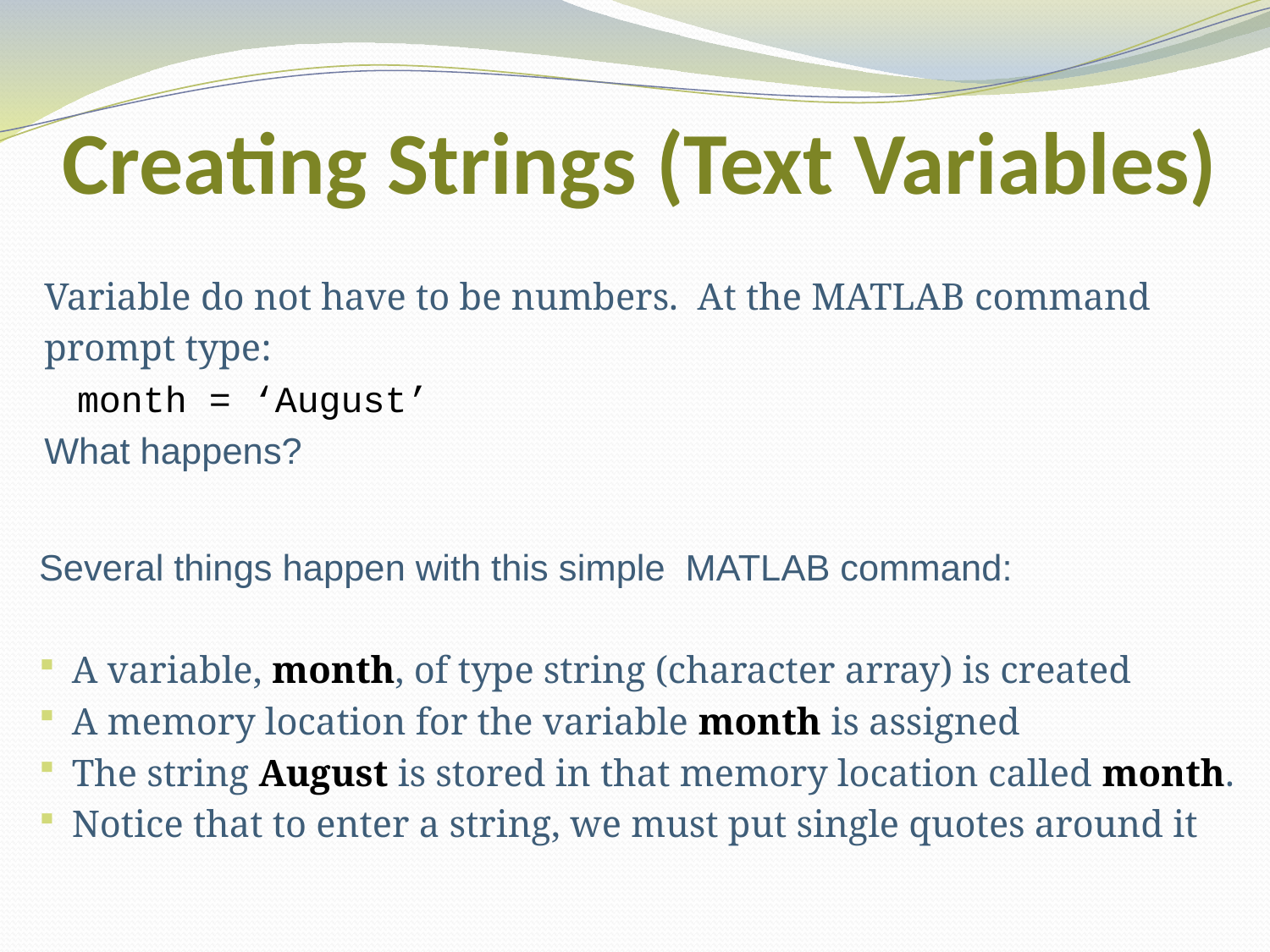

# Creating Strings (Text Variables)
Variable do not have to be numbers.  At the MATLAB command
prompt type:
   			month = ‘August’
What happens?

Several things happen with this simple  MATLAB command:

A variable, month, of type string (character array) is created
A memory location for the variable month is assigned
The string August is stored in that memory location called month.
Notice that to enter a string, we must put single quotes around it